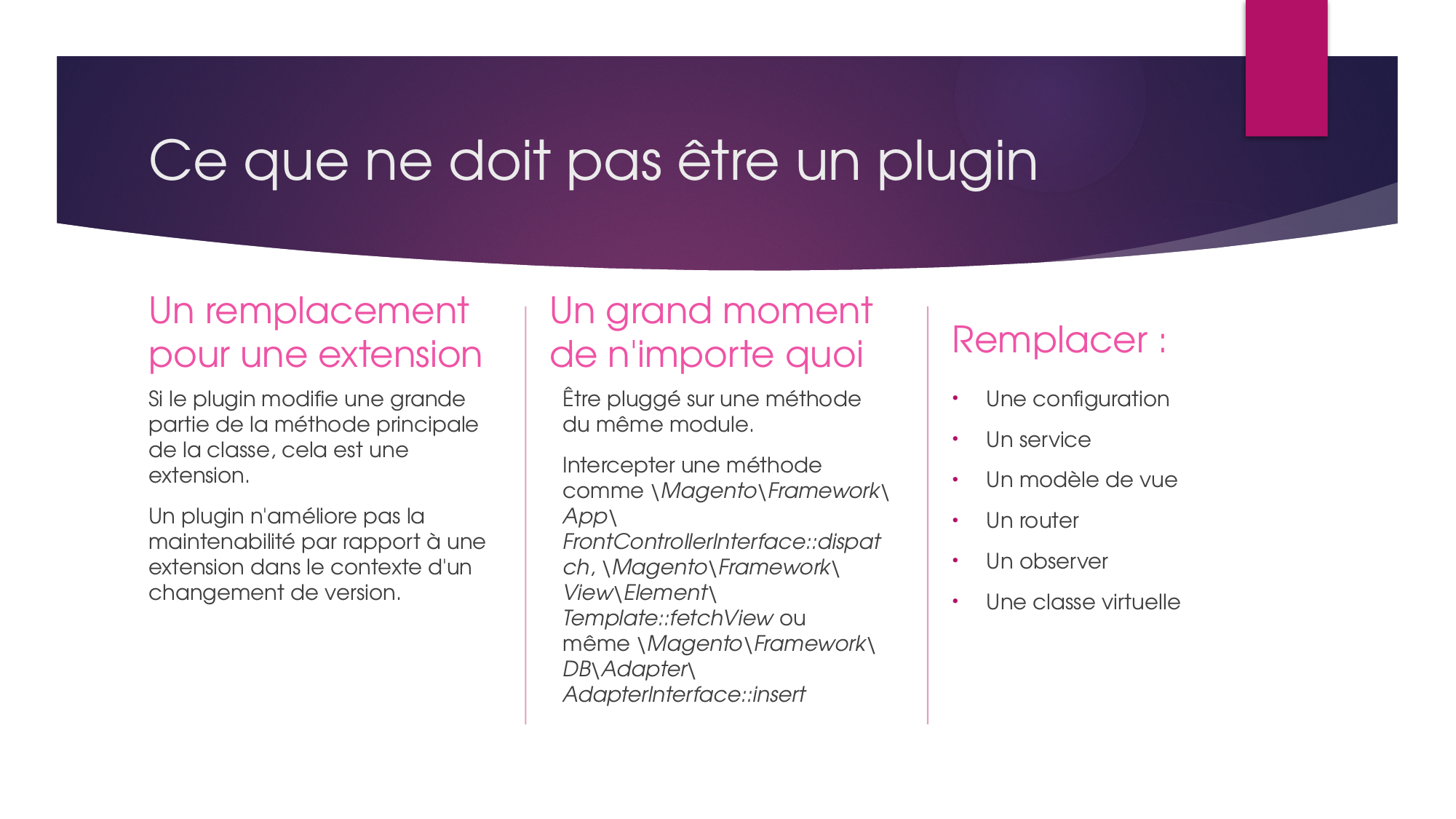

# Ce que ne doit pas être un plugin
Un grand moment de n'importe quoi
Remplacer :
Un remplacement pour une extension
Une configuration
Un service
Un modèle de vue
Un router
Un observer
Une classe virtuelle

Si le plugin modifie une grande partie de la méthode principale de la classe, cela est une extension.
Un plugin n'améliore pas la maintenabilité par rapport à une extension dans le contexte d'un changement de version.

Être pluggé sur une méthode du même module.
Intercepter une méthode comme \Magento\Framework\App\FrontControllerInterface::dispatch, \Magento\Framework\View\Element\Template::fetchView ou même \Magento\Framework\DB\Adapter\AdapterInterface::insert